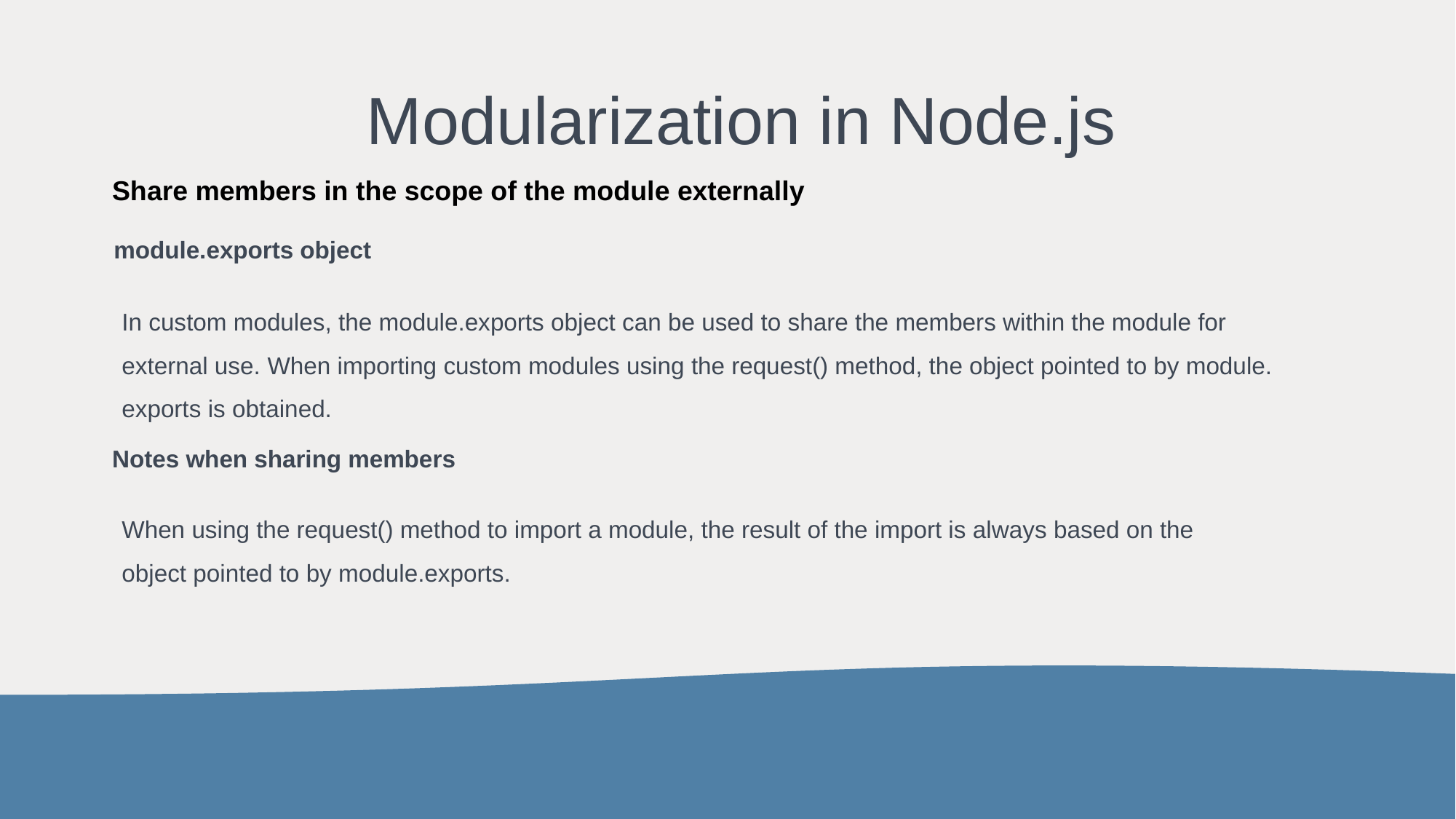

# Modularization in Node.js
Share members in the scope of the module externally

module.exports object
In custom modules, the module.exports object can be used to share the members within the module for external use. When importing custom modules using the request() method, the object pointed to by module. exports is obtained.

Notes when sharing members
When using the request() method to import a module, the result of the import is always based on the object pointed to by module.exports.